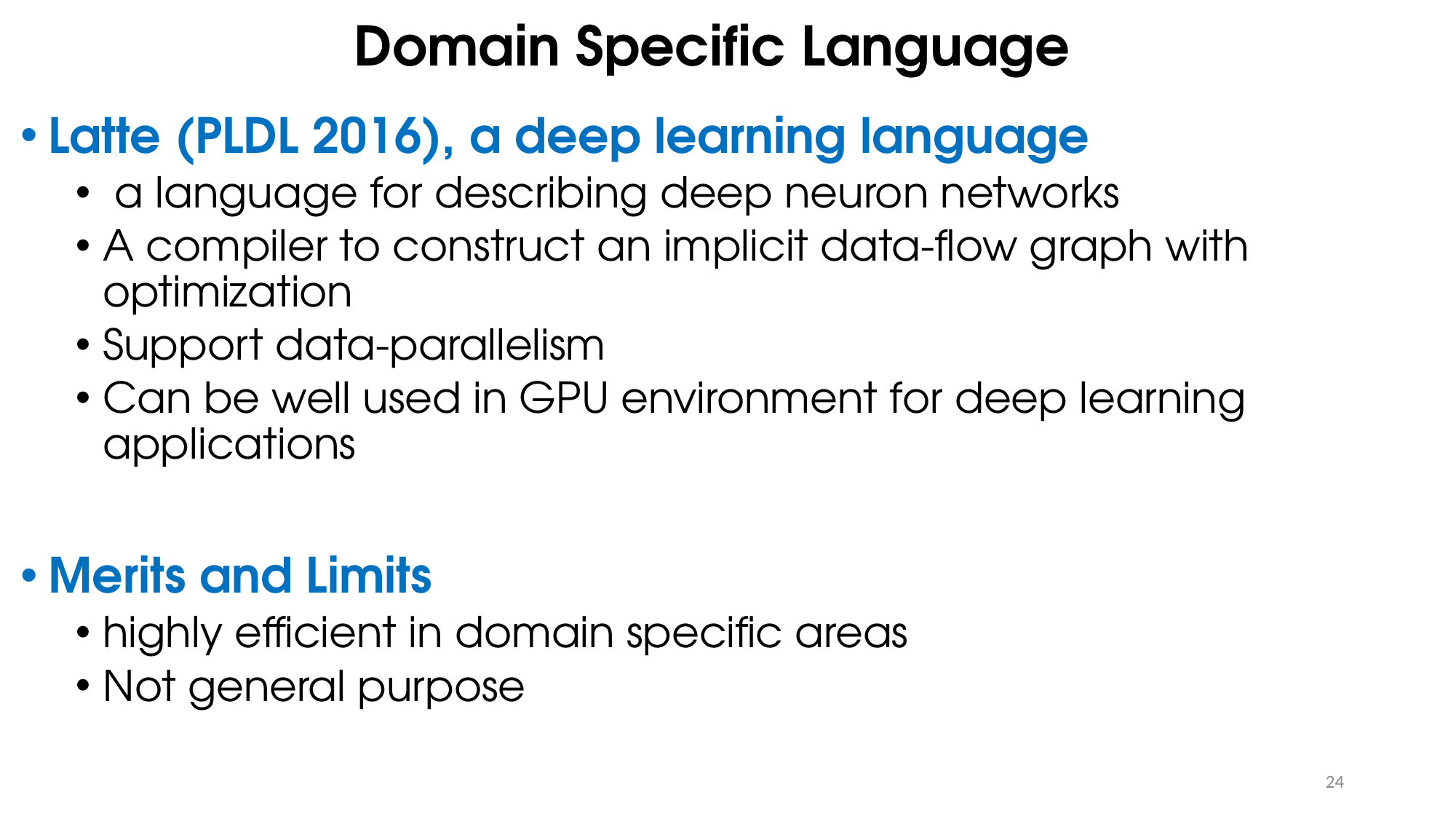

# Domain Specific Language
Latte (PLDL 2016), a deep learning language
 a language for describing deep neuron networks
A compiler to construct an implicit data-flow graph with optimization
Support data-parallelism
Can be well used in GPU environment for deep learning applications

Merits and Limits
highly efficient in domain specific areas
Not general purpose

24